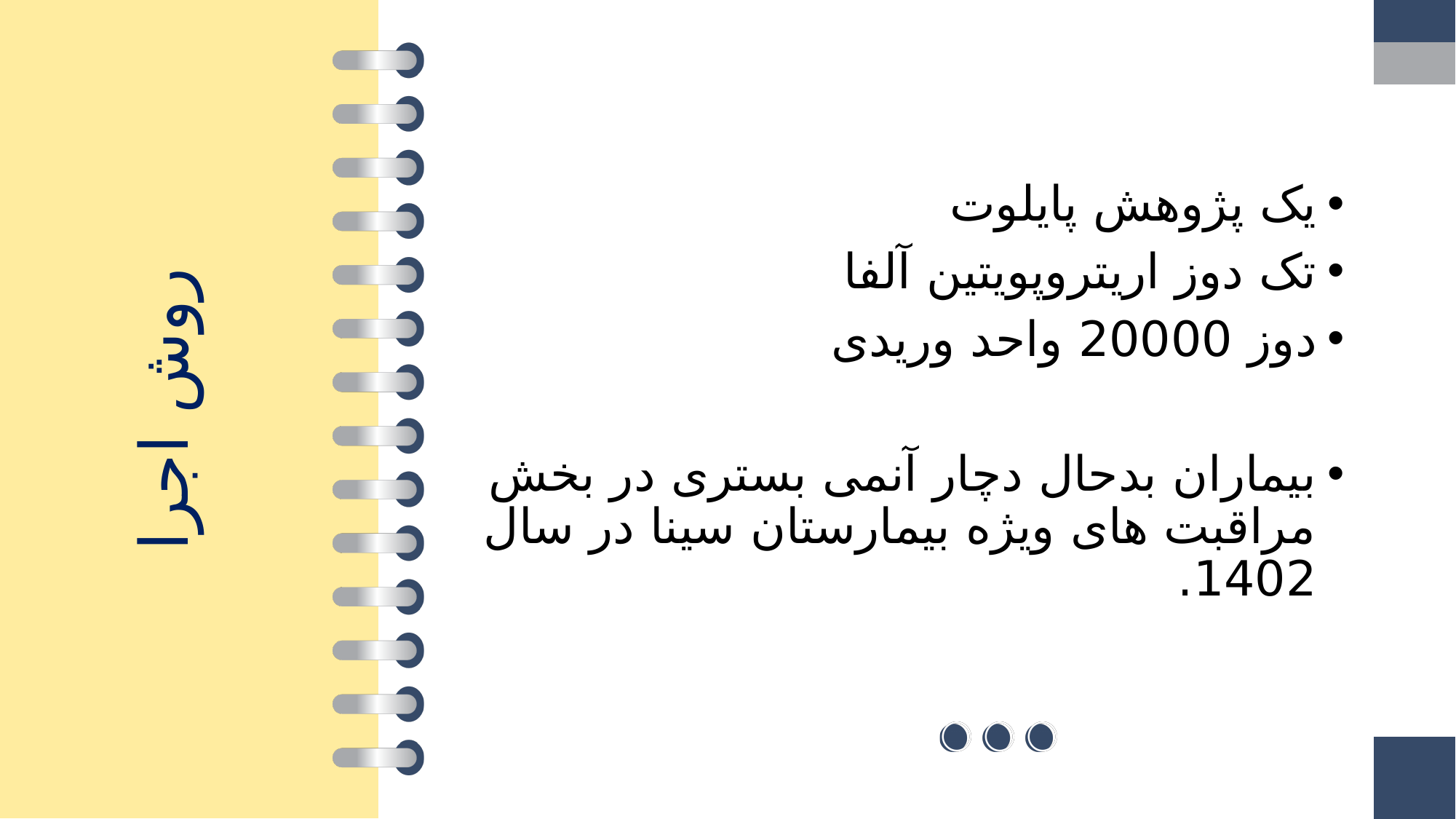

یک پژوهش پایلوت
تک دوز اریتروپویتین آلفا
دوز 20000 واحد وریدی

بیماران بدحال دچار آنمی بستری در بخش مراقبت های ویژه بیمارستان سینا در سال 1402.
# روش اجرا